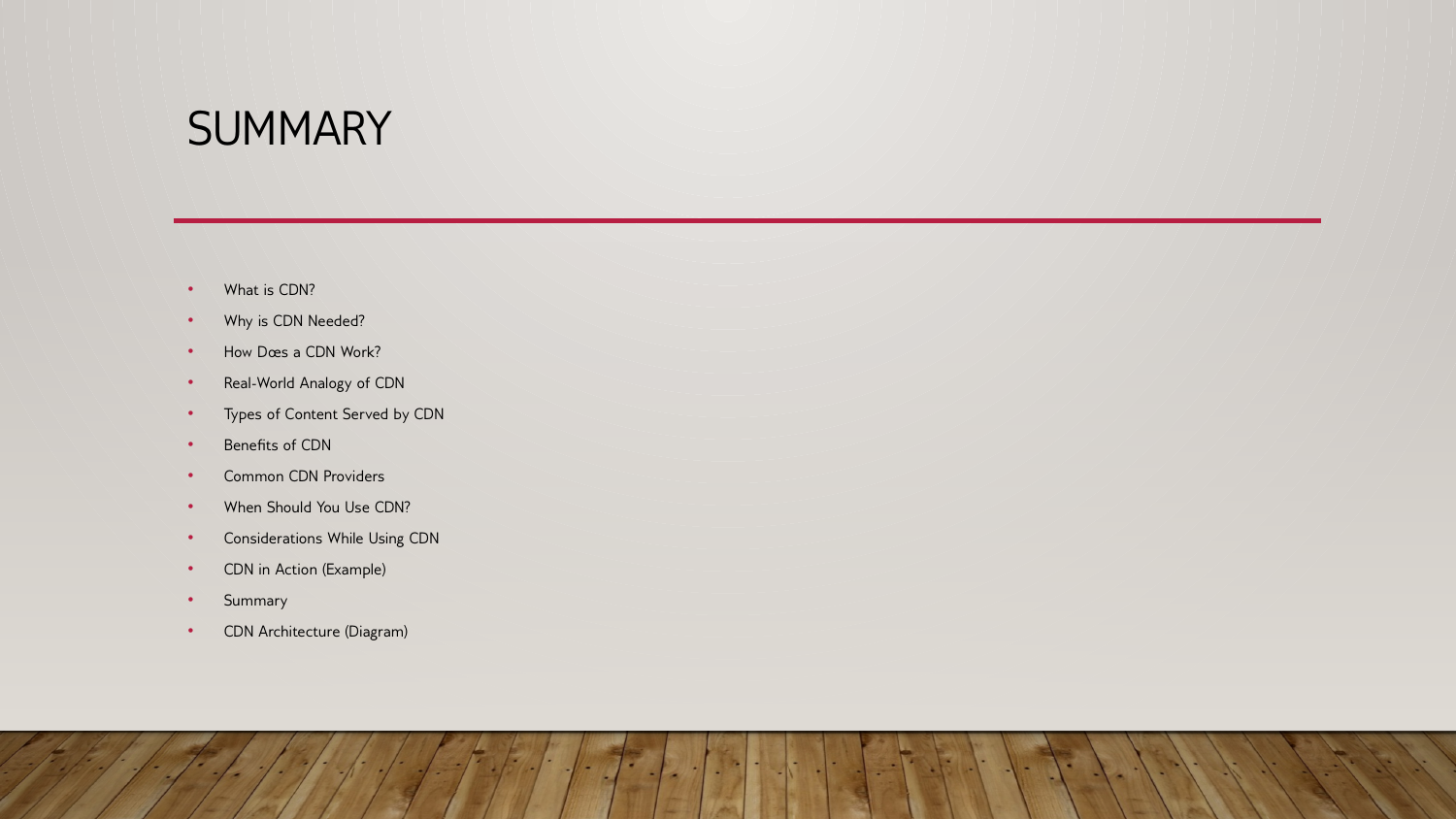

# Summary

What is CDN?
Why is CDN Needed?
How Does a CDN Work?
Real-World Analogy of CDN
Types of Content Served by CDN
Benefits of CDN
Common CDN Providers
When Should You Use CDN?
Considerations While Using CDN
CDN in Action (Example)
Summary
CDN Architecture (Diagram)